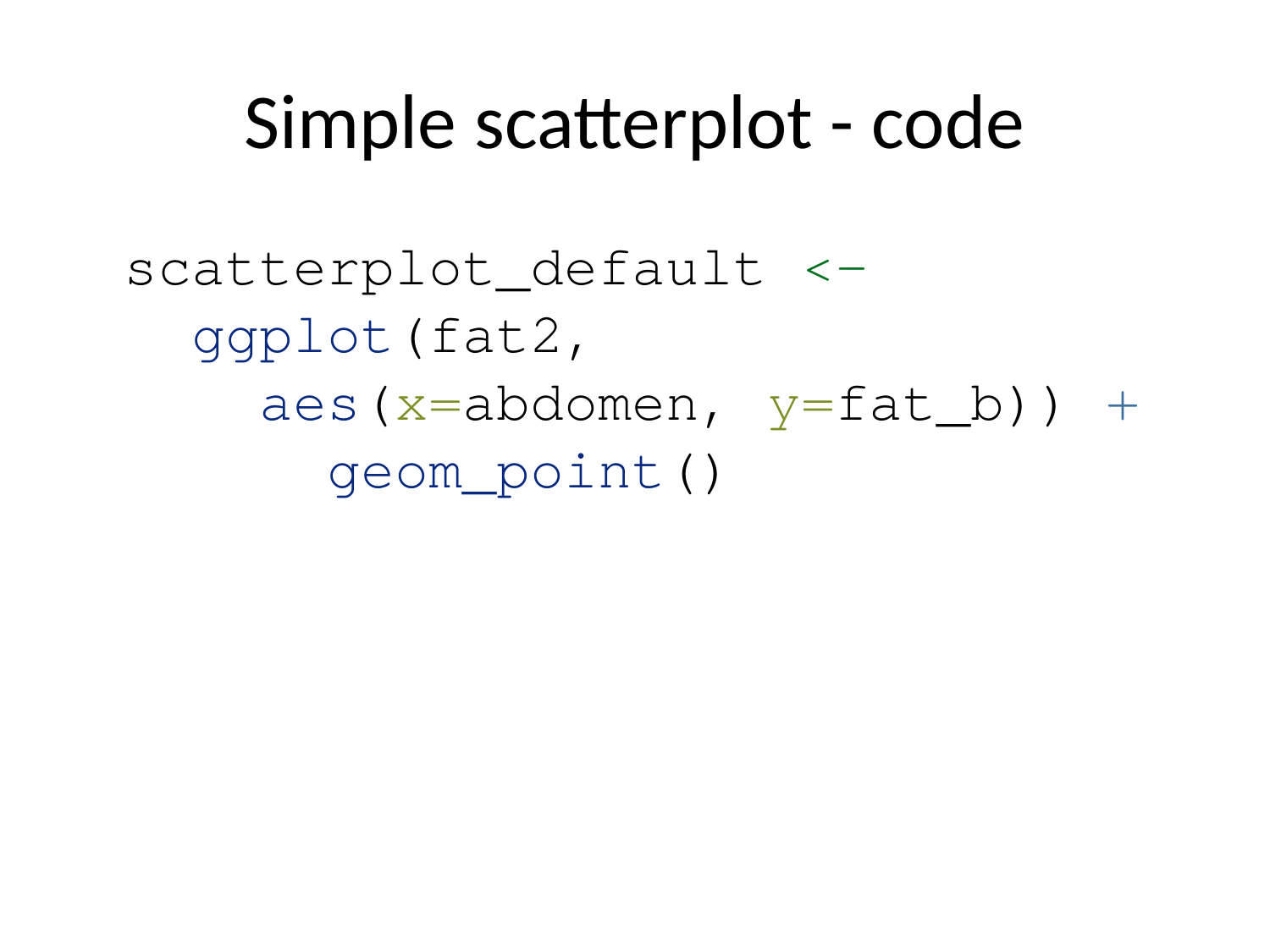

# Simple scatterplot - code
scatterplot_default <-
  ggplot(fat2,
    aes(x=abdomen, y=fat_b)) +
      geom_point()